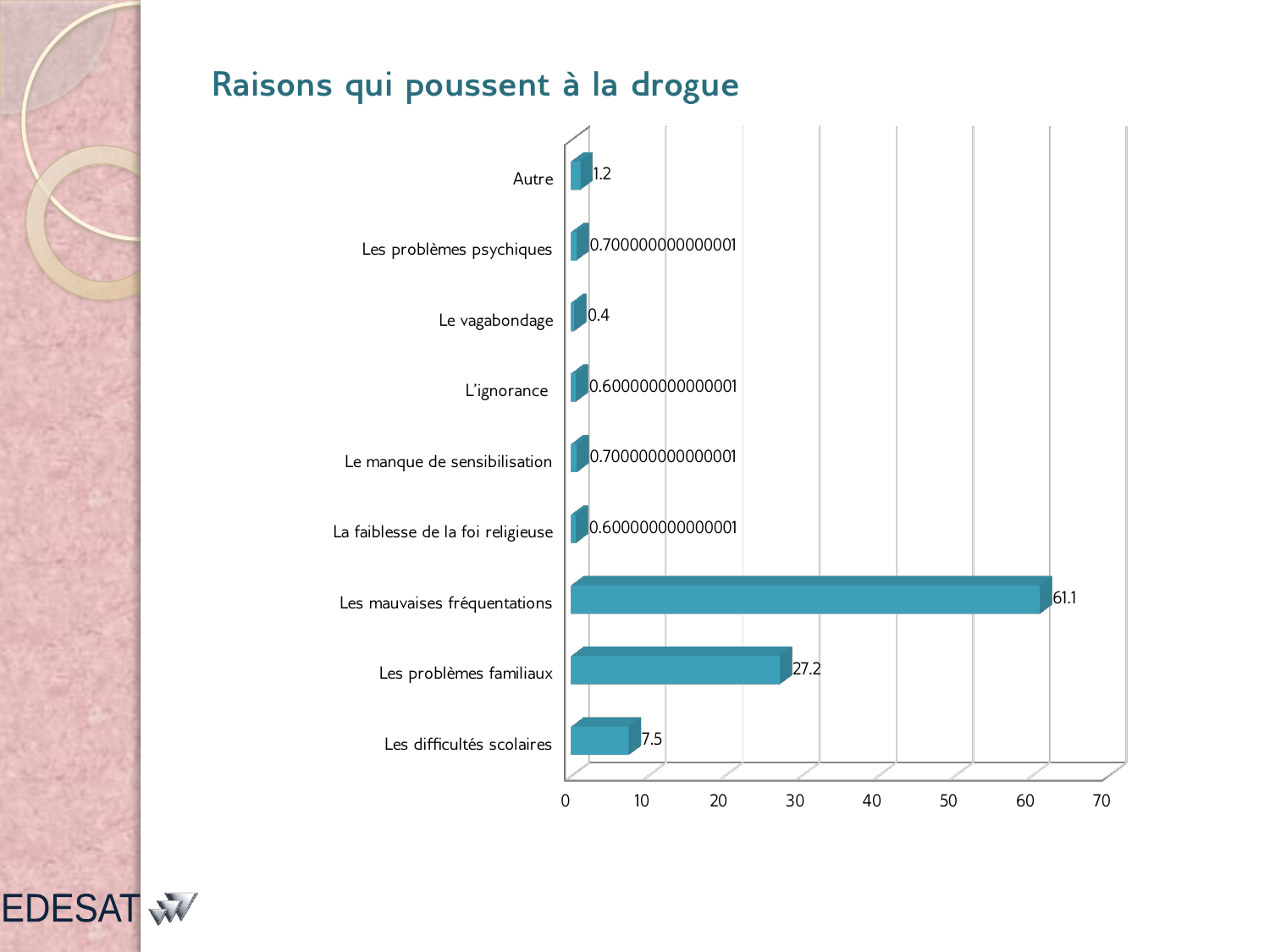

# Raisons qui poussent à la drogue

[unsupported chart]